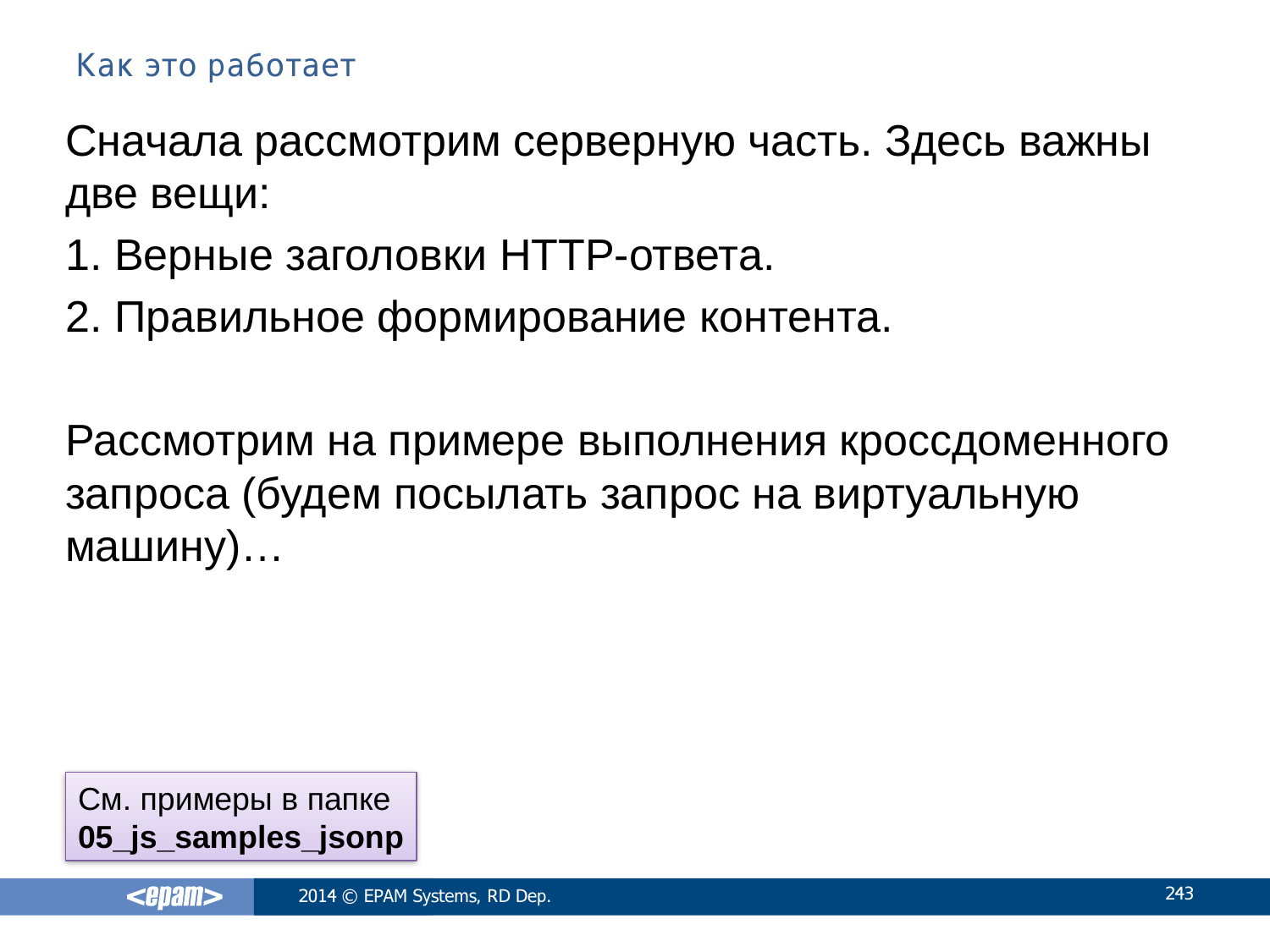

# Как это работает
Сначала рассмотрим серверную часть. Здесь важны две вещи:
1. Верные заголовки HTTP-ответа.
2. Правильное формирование контента.

Рассмотрим на примере выполнения кроссдоменного запроса (будем посылать запрос на виртуальную машину)…
См. примеры в папке
05_js_samples_jsonp
243
2014 © EPAM Systems, RD Dep.